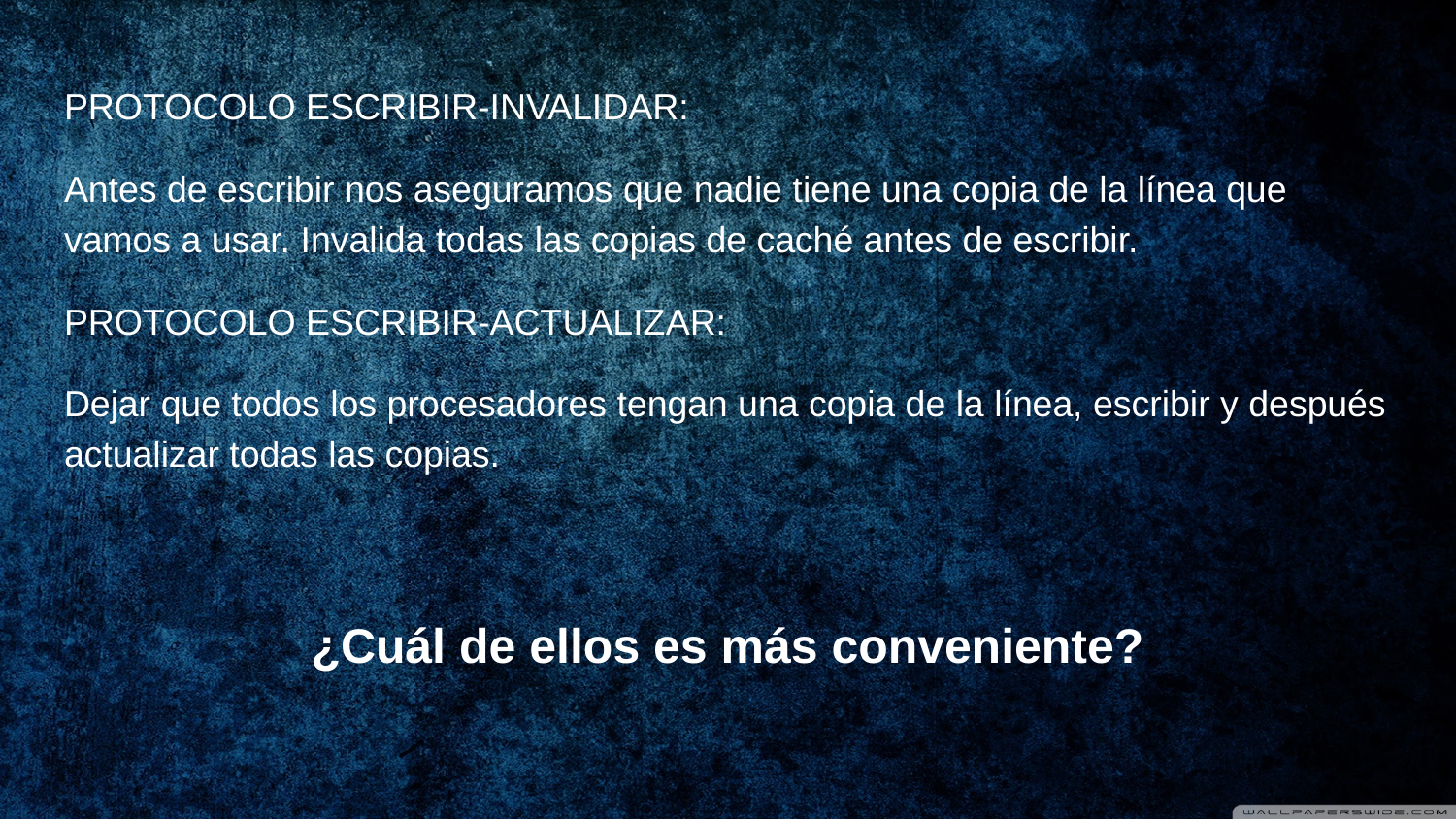

PROTOCOLO ESCRIBIR-INVALIDAR:
Antes de escribir nos aseguramos que nadie tiene una copia de la línea que vamos a usar. Invalida todas las copias de caché antes de escribir.
PROTOCOLO ESCRIBIR-ACTUALIZAR:
Dejar que todos los procesadores tengan una copia de la línea, escribir y después actualizar todas las copias.

¿Cuál de ellos es más conveniente?